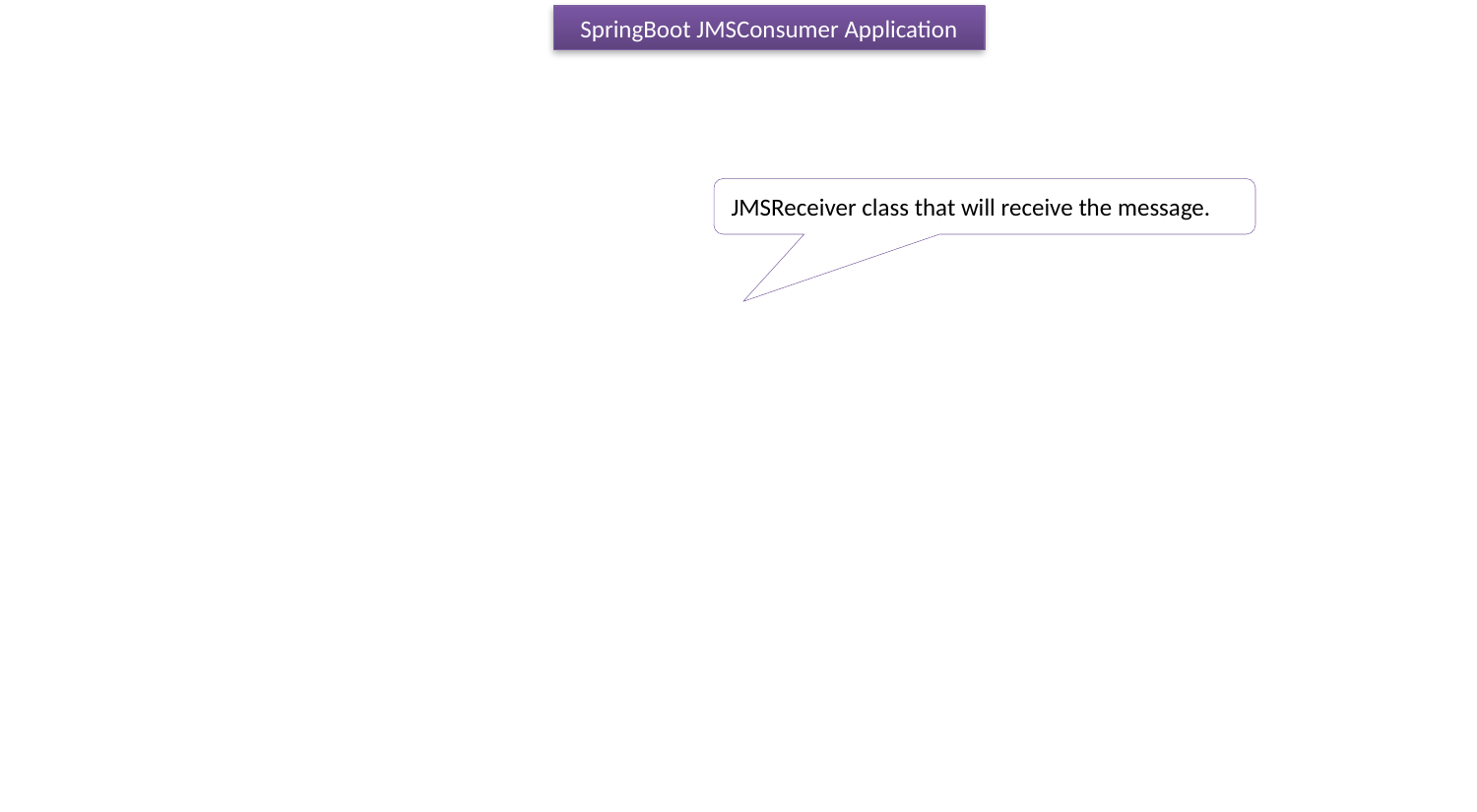

SpringBoot JMSConsumer Application

JMSReceiver class that will receive the message.